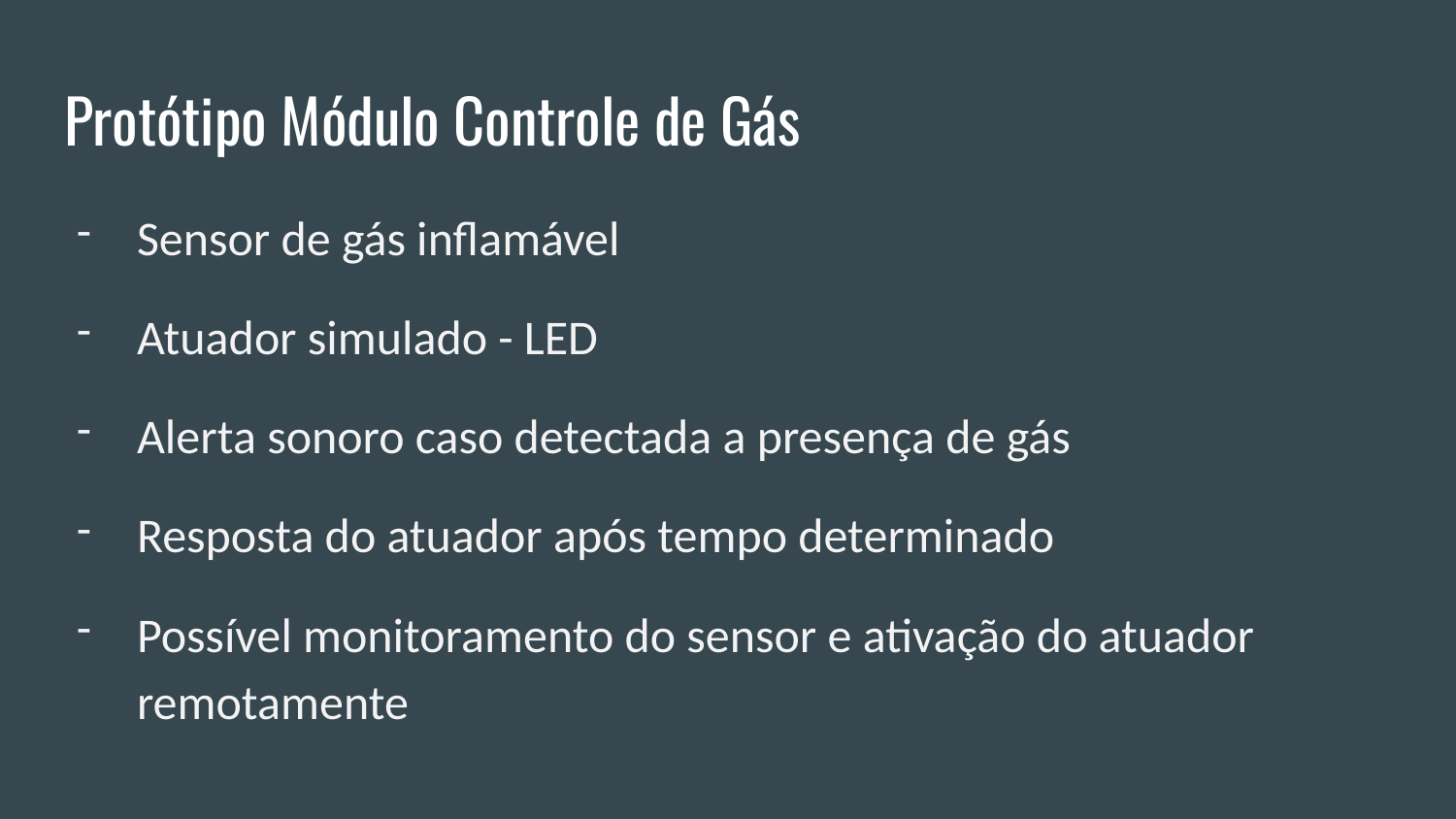

# Protótipo Módulo Controle de Gás
Sensor de gás inflamável
Atuador simulado - LED
Alerta sonoro caso detectada a presença de gás
Resposta do atuador após tempo determinado
Possível monitoramento do sensor e ativação do atuador remotamente